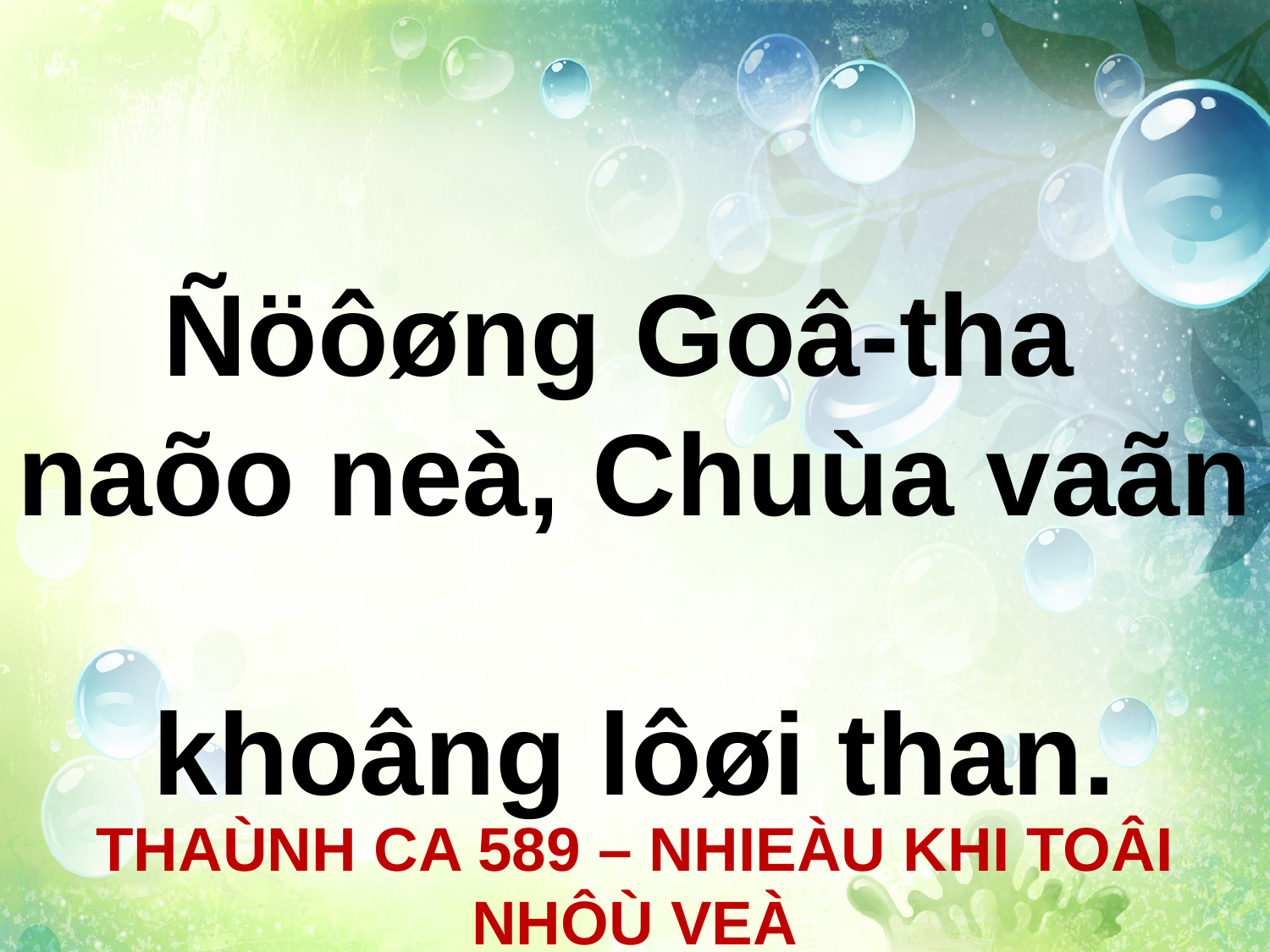

Ñöôøng Goâ-tha
naõo neà, Chuùa vaãn
khoâng lôøi than.
THAÙNH CA 589 – NHIEÀU KHI TOÂI NHÔÙ VEÀ